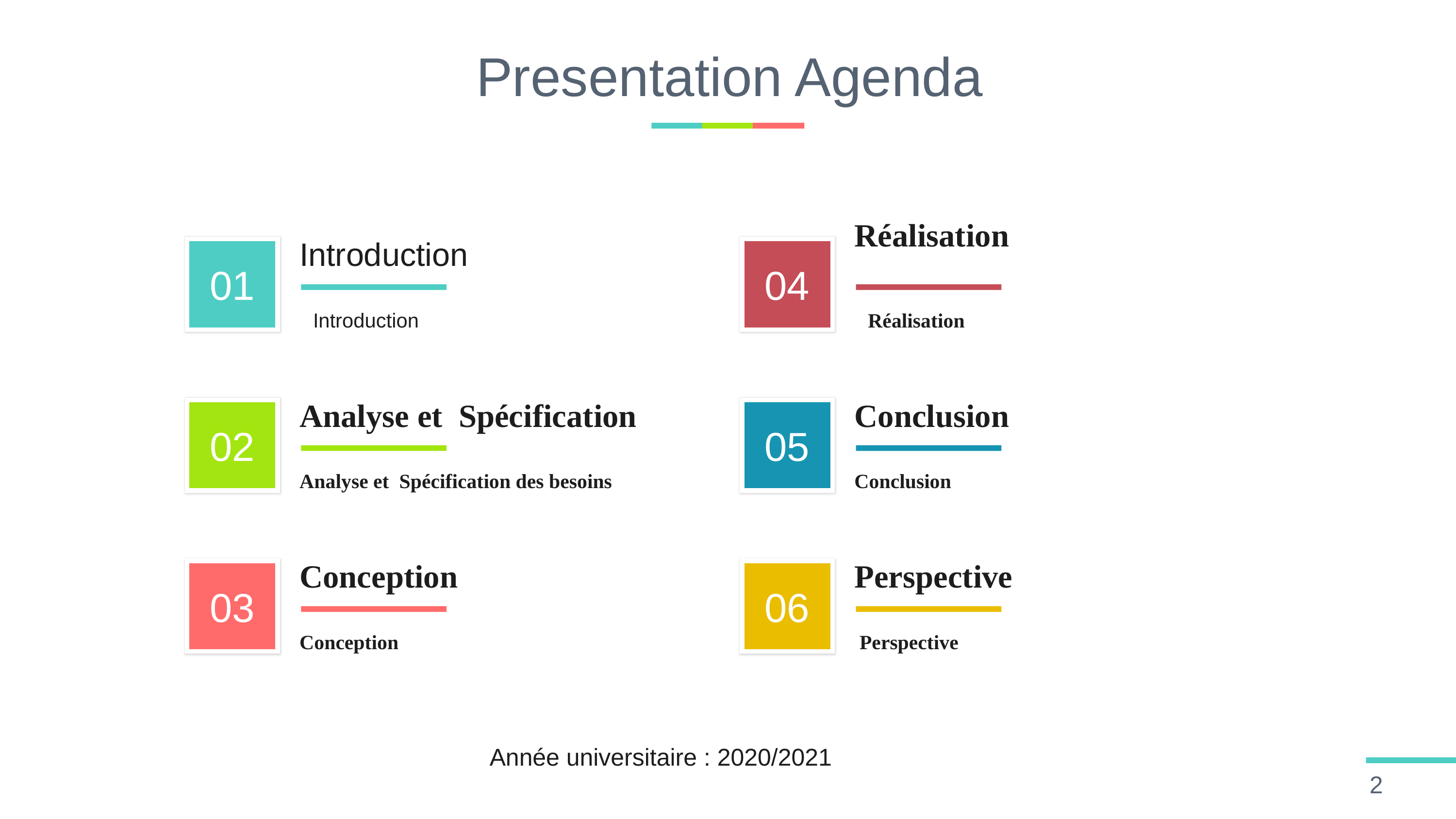

# Presentation Agenda
Introduction
Réalisation

Introduction

Réalisation
Analyse et  Spécification
Conclusion
Analyse et  Spécification des besoins

Conclusion
Conception
Conception

Perspective
Conception
 Perspective
Année universitaire : 2020/2021

2